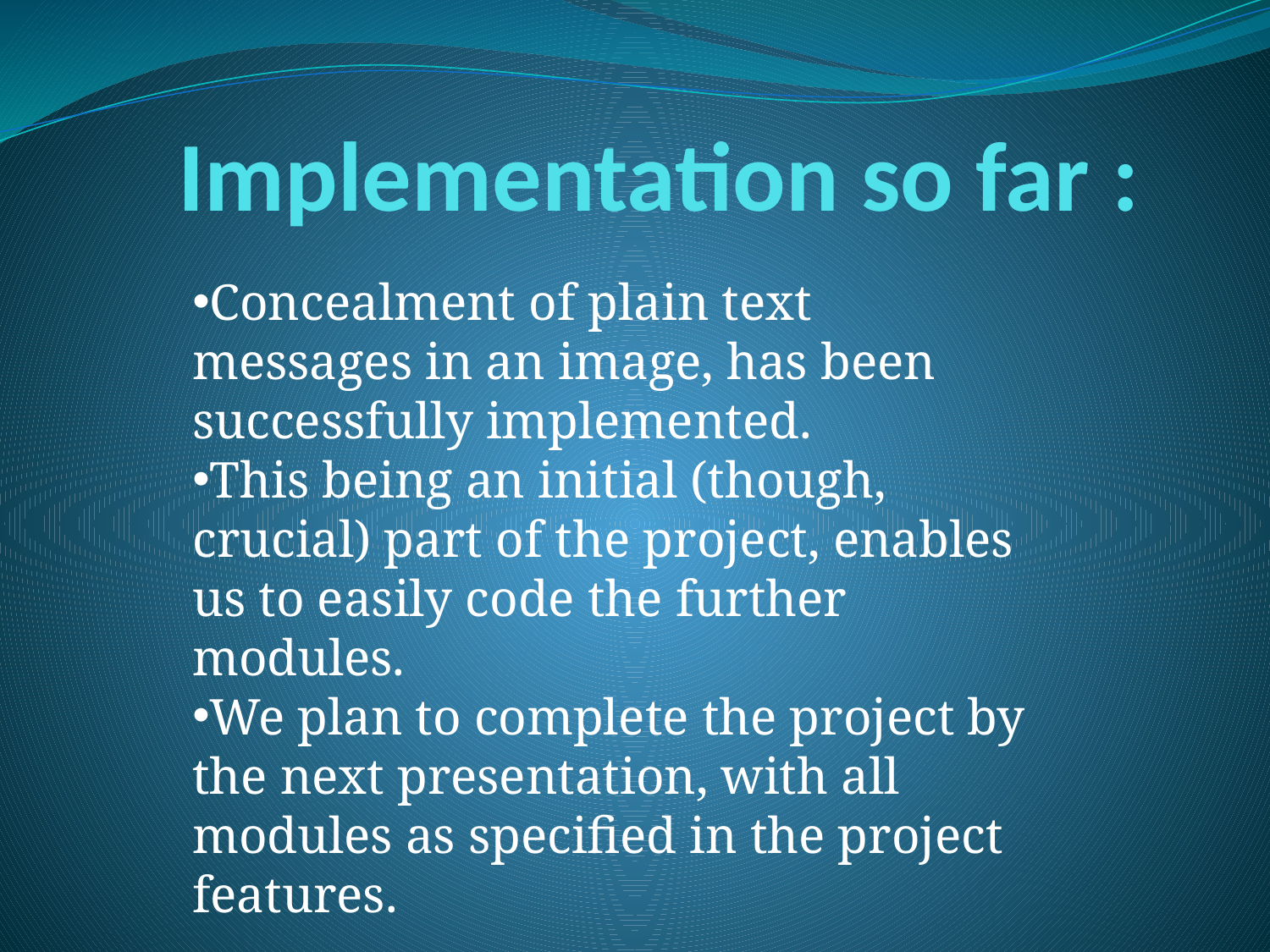

Implementation so far :
Concealment of plain text messages in an image, has been successfully implemented.
This being an initial (though, crucial) part of the project, enables us to easily code the further modules.
We plan to complete the project by the next presentation, with all modules as specified in the project features.